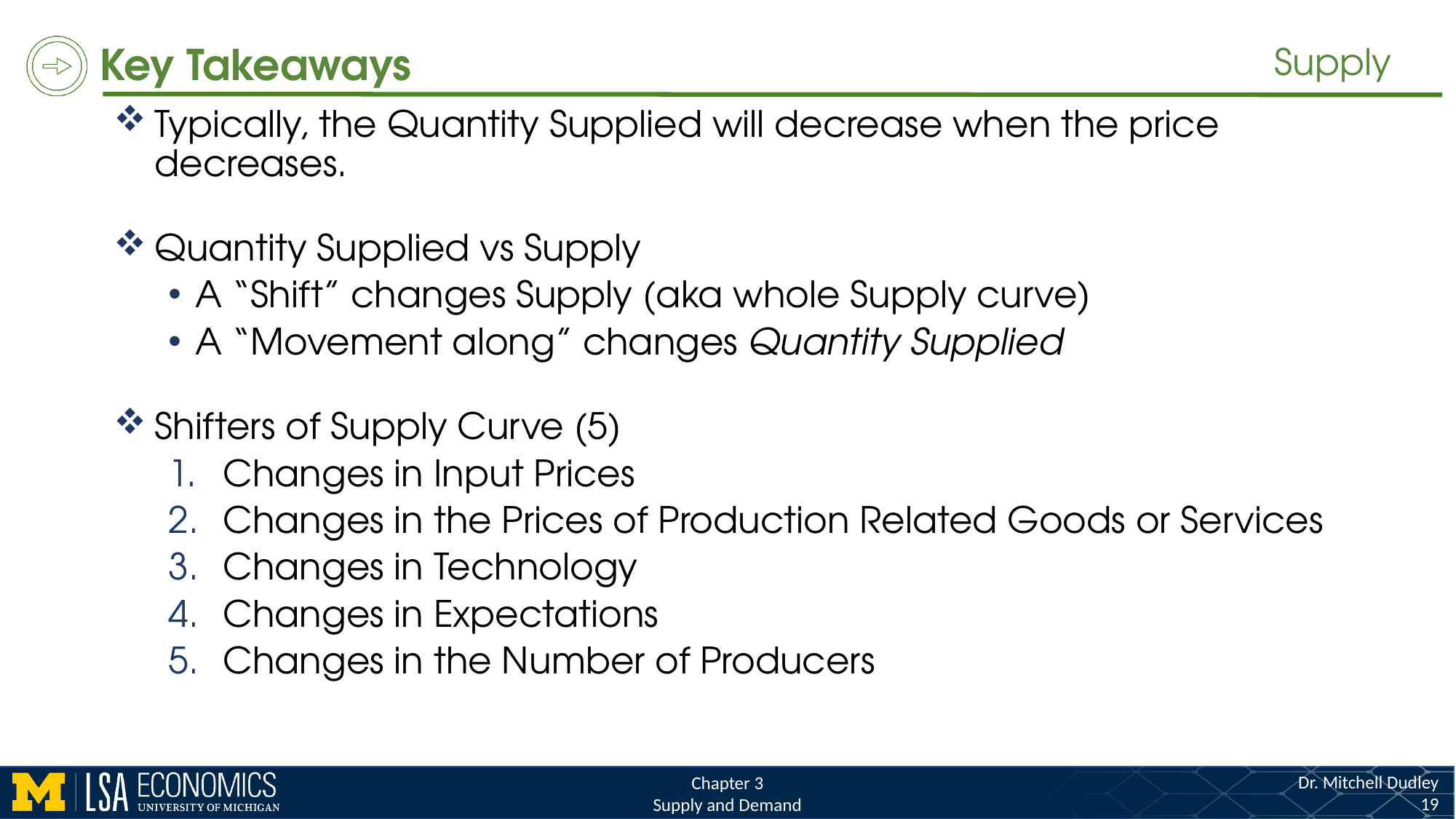

Supply
Typically, the Quantity Supplied will decrease when the price decreases.
Quantity Supplied vs Supply
A “Shift” changes Supply (aka whole Supply curve)
A “Movement along” changes Quantity Supplied
Shifters of Supply Curve (5)
Changes in Input Prices
Changes in the Prices of Production Related Goods or Services
Changes in Technology
Changes in Expectations
Changes in the Number of Producers